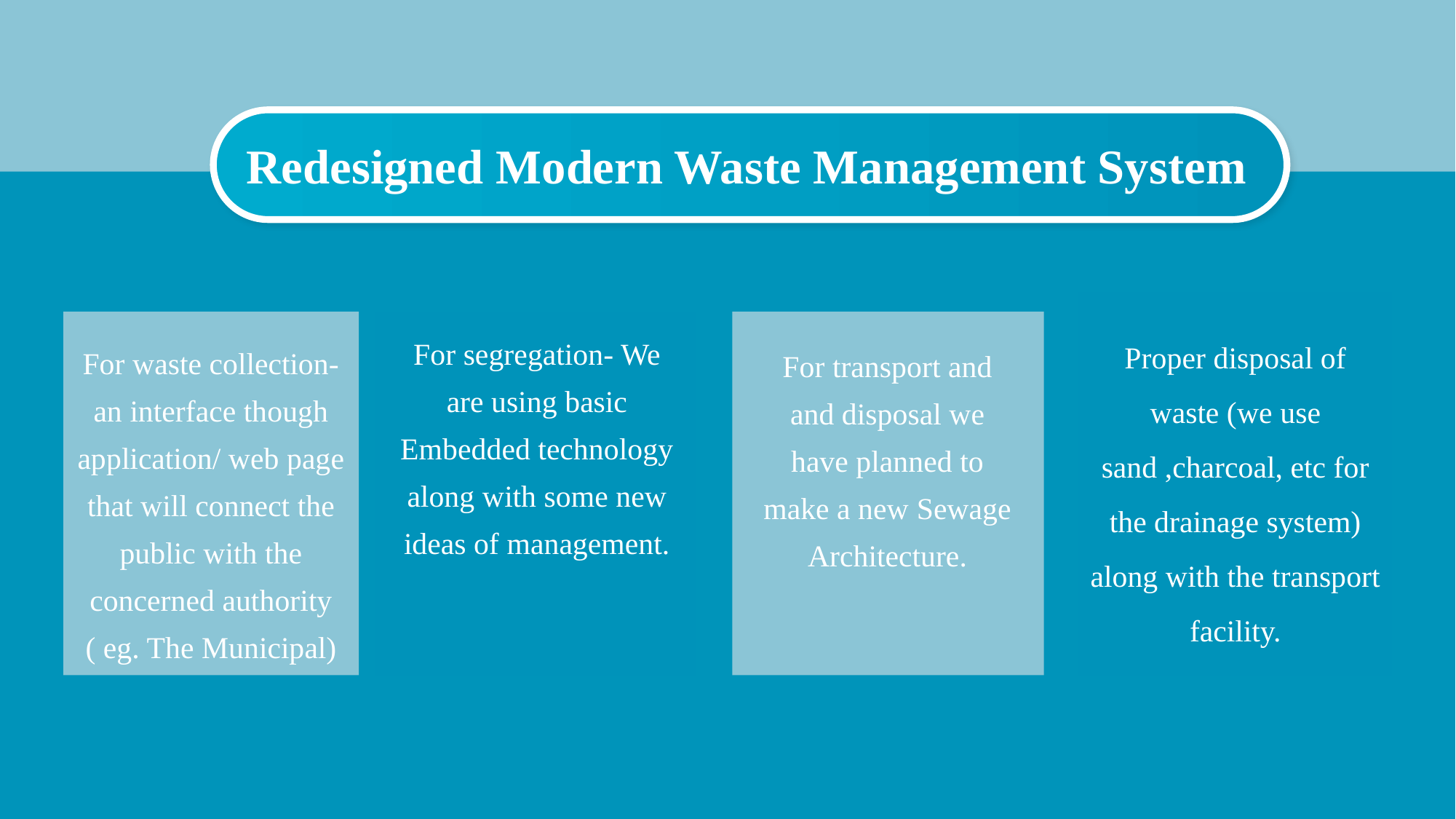

Redesigned Modern Waste Management System
Proper disposal of waste (we use sand ,charcoal, etc for the drainage system) along with the transport facility.

For waste collection- an interface though application/ web page that will connect the public with the concerned authority
( eg. The Municipal)

For segregation- We are using basic Embedded technology along with some new ideas of management.

For transport and and disposal we have planned to make a new Sewage Architecture.